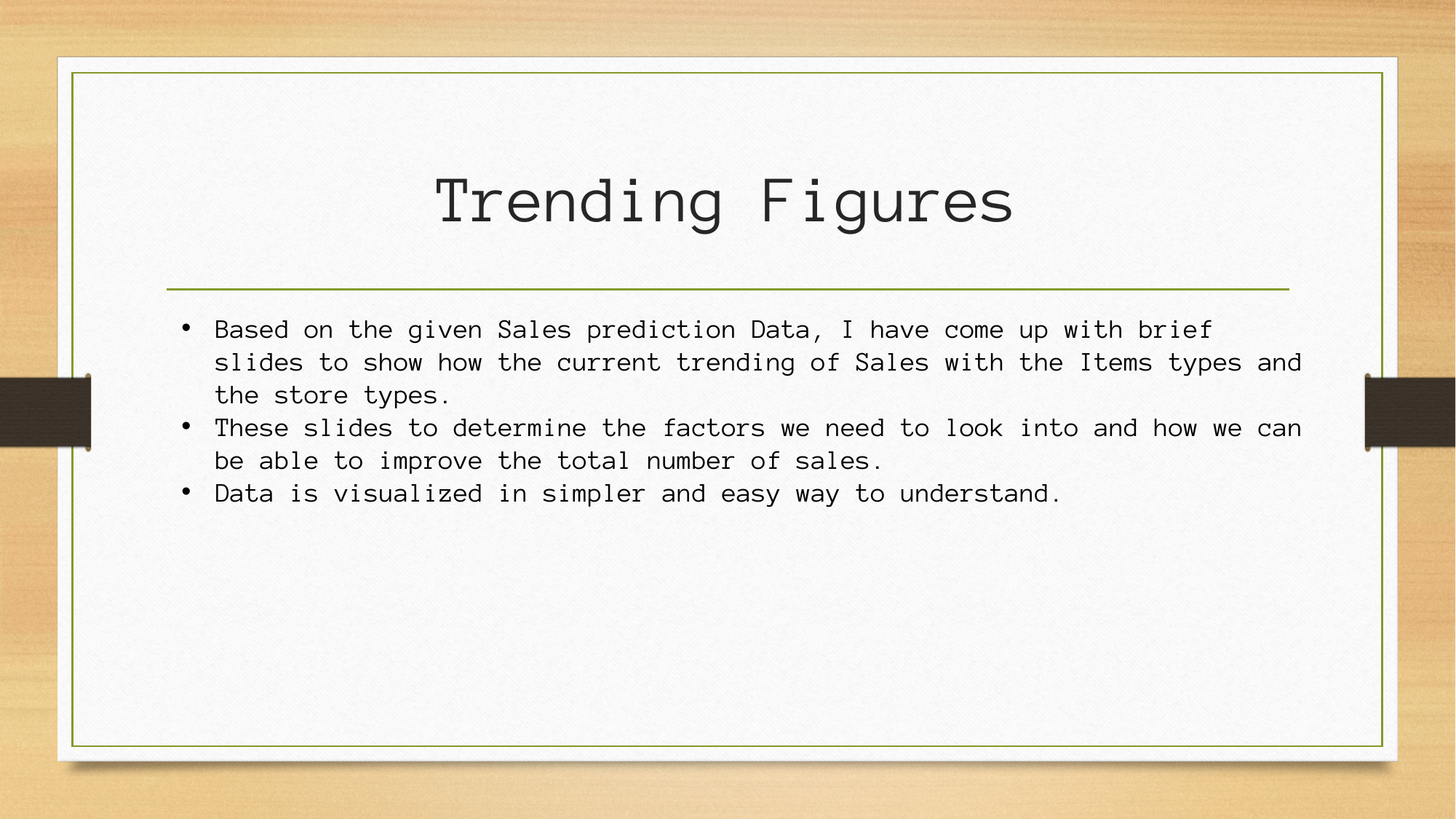

# Trending Figures
Based on the given Sales prediction Data, I have come up with brief slides to show how the current trending of Sales with the Items types and the store types.
These slides to determine the factors we need to look into and how we can be able to improve the total number of sales.
Data is visualized in simpler and easy way to understand.